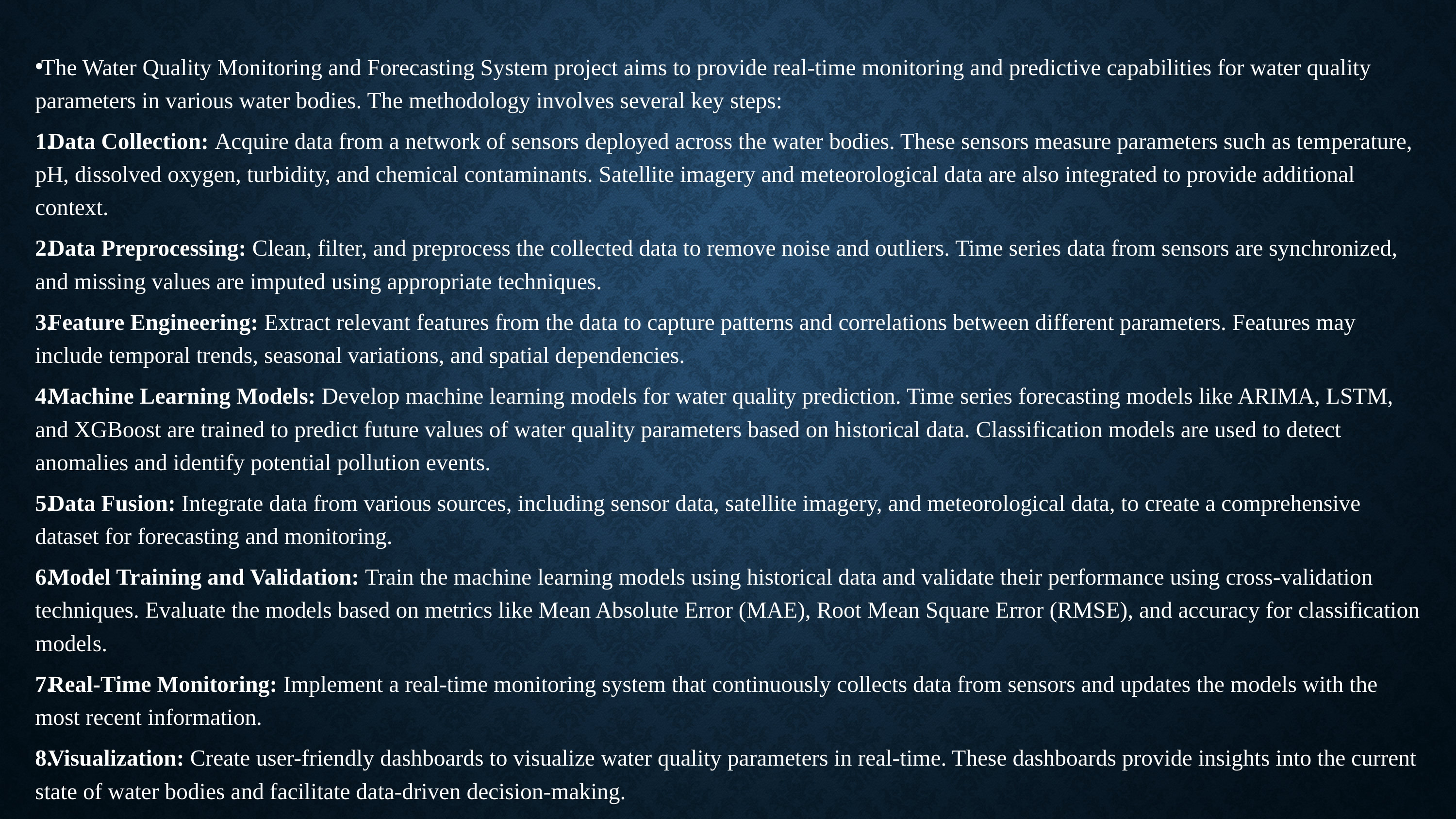

The Water Quality Monitoring and Forecasting System project aims to provide real-time monitoring and predictive capabilities for water quality parameters in various water bodies. The methodology involves several key steps:
Data Collection: Acquire data from a network of sensors deployed across the water bodies. These sensors measure parameters such as temperature, pH, dissolved oxygen, turbidity, and chemical contaminants. Satellite imagery and meteorological data are also integrated to provide additional context.
Data Preprocessing: Clean, filter, and preprocess the collected data to remove noise and outliers. Time series data from sensors are synchronized, and missing values are imputed using appropriate techniques.
Feature Engineering: Extract relevant features from the data to capture patterns and correlations between different parameters. Features may include temporal trends, seasonal variations, and spatial dependencies.
Machine Learning Models: Develop machine learning models for water quality prediction. Time series forecasting models like ARIMA, LSTM, and XGBoost are trained to predict future values of water quality parameters based on historical data. Classification models are used to detect anomalies and identify potential pollution events.
Data Fusion: Integrate data from various sources, including sensor data, satellite imagery, and meteorological data, to create a comprehensive dataset for forecasting and monitoring.
Model Training and Validation: Train the machine learning models using historical data and validate their performance using cross-validation techniques. Evaluate the models based on metrics like Mean Absolute Error (MAE), Root Mean Square Error (RMSE), and accuracy for classification models.
Real-Time Monitoring: Implement a real-time monitoring system that continuously collects data from sensors and updates the models with the most recent information.
Visualization: Create user-friendly dashboards to visualize water quality parameters in real-time. These dashboards provide insights into the current state of water bodies and facilitate data-driven decision-making.